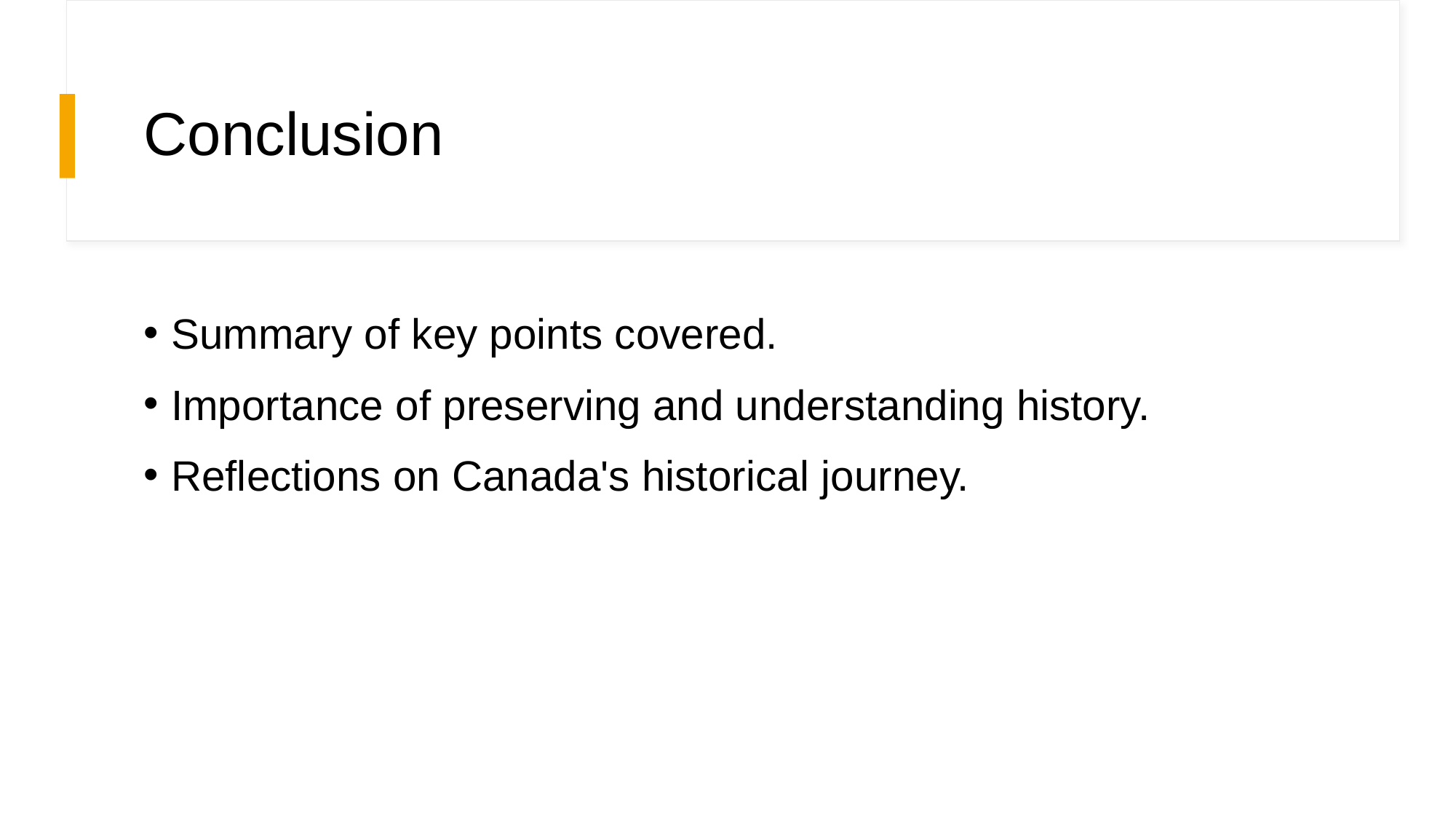

# Conclusion
Summary of key points covered.
Importance of preserving and understanding history.
Reflections on Canada's historical journey.